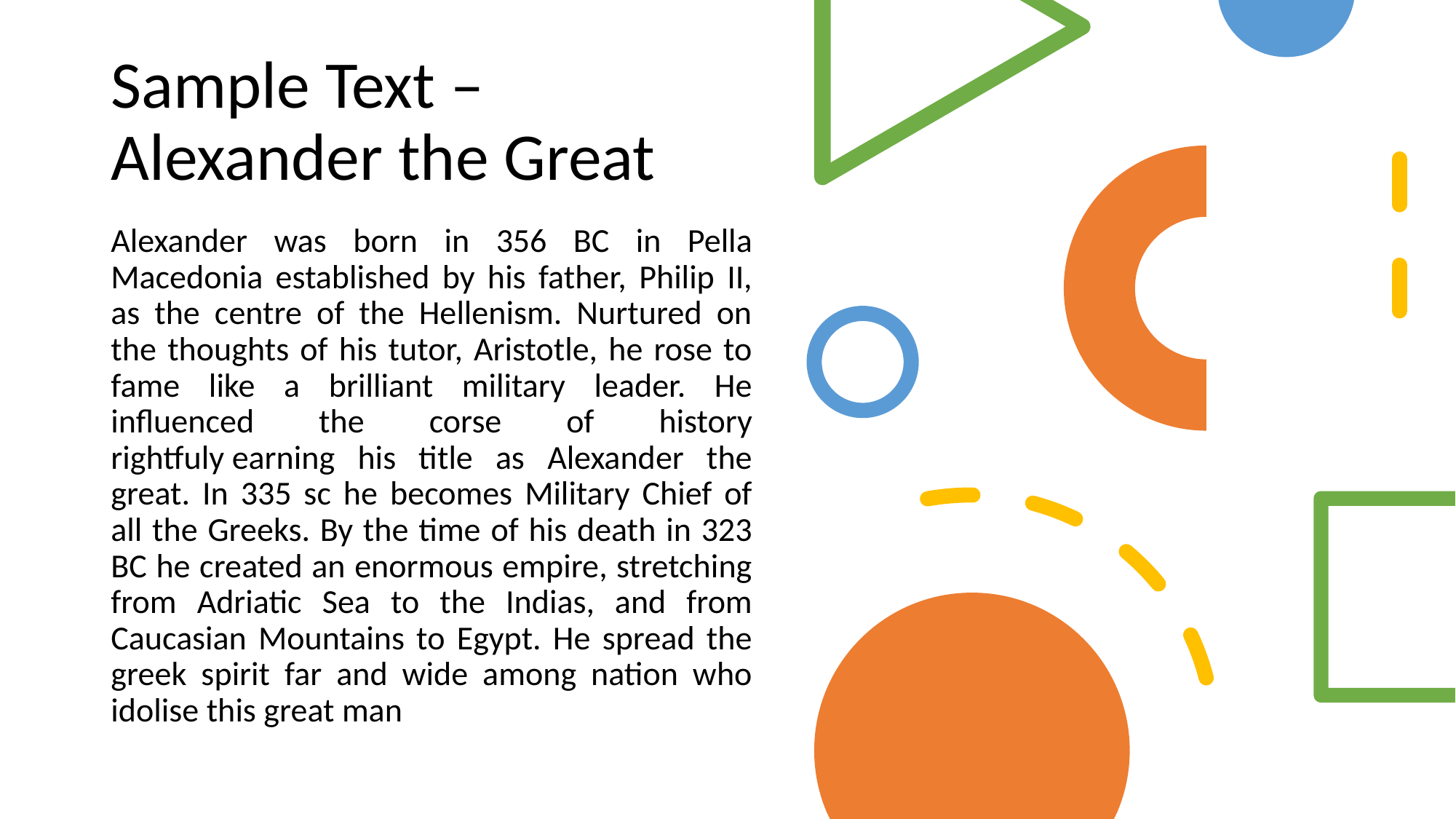

# Sample Text – Alexander the Great

Alexander was born in 356 BC in Pella Macedonia established by his father, Philip II, as the centre of the Hellenism. Nurtured on the thoughts of his tutor, Aristotle, he rose to fame like a brilliant military leader. He influenced the corse of history rightfuly earning his title as Alexander the great. In 335 sc he becomes Military Chief of all the Greeks. By the time of his death in 323 BC he created an enormous empire, stretching from Adriatic Sea to the Indias, and from Caucasian Mountains to Egypt. He spread the greek spirit far and wide among nation who idolise this great man

2